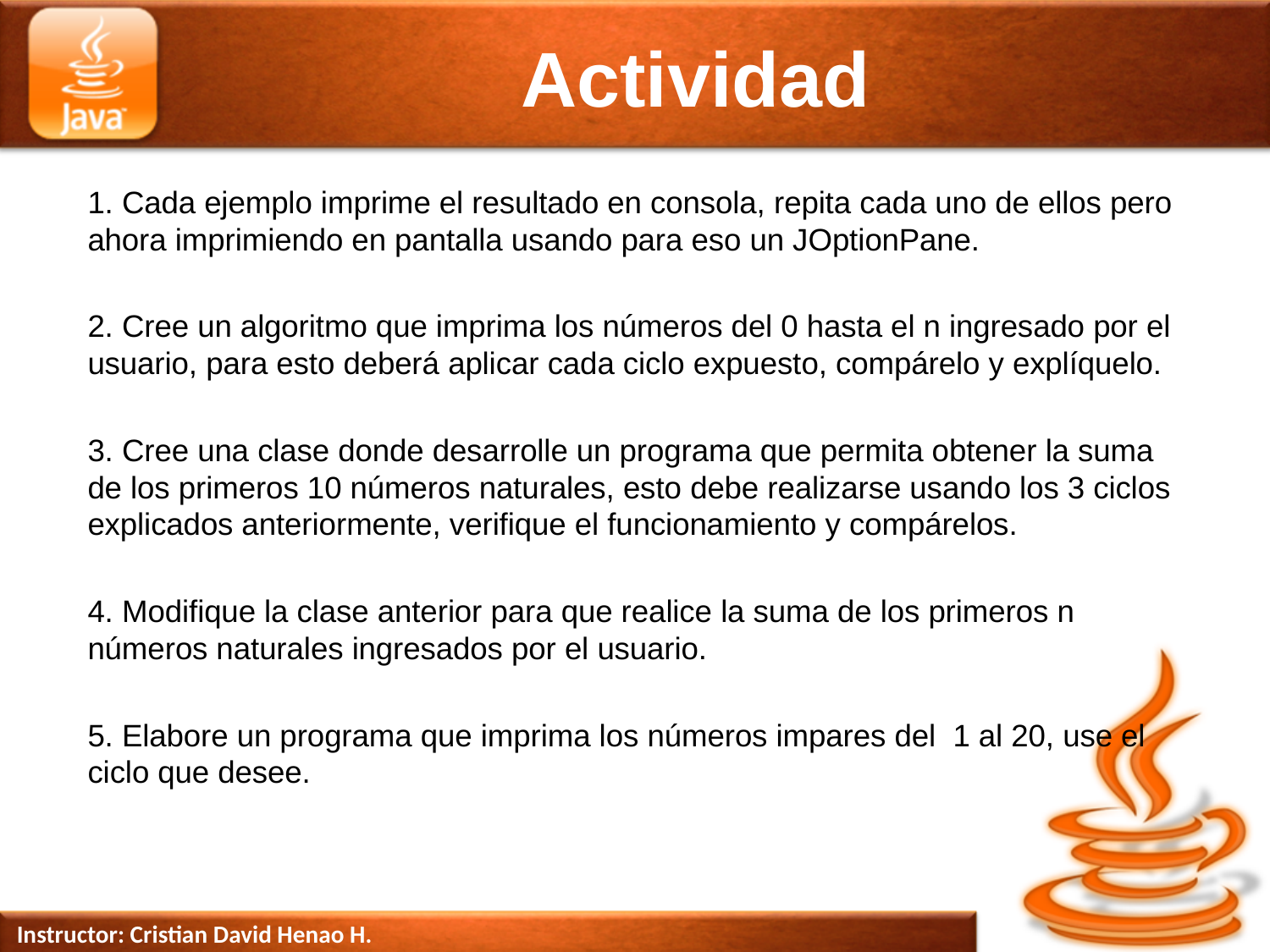

# Actividad
1. Cada ejemplo imprime el resultado en consola, repita cada uno de ellos pero ahora imprimiendo en pantalla usando para eso un JOptionPane.

2. Cree un algoritmo que imprima los números del 0 hasta el n ingresado por el usuario, para esto deberá aplicar cada ciclo expuesto, compárelo y explíquelo.

3. Cree una clase donde desarrolle un programa que permita obtener la suma de los primeros 10 números naturales, esto debe realizarse usando los 3 ciclos explicados anteriormente, verifique el funcionamiento y compárelos.

4. Modifique la clase anterior para que realice la suma de los primeros n números naturales ingresados por el usuario.

5. Elabore un programa que imprima los números impares del  1 al 20, use el
ciclo que desee.

Instructor: Cristian David Henao H.